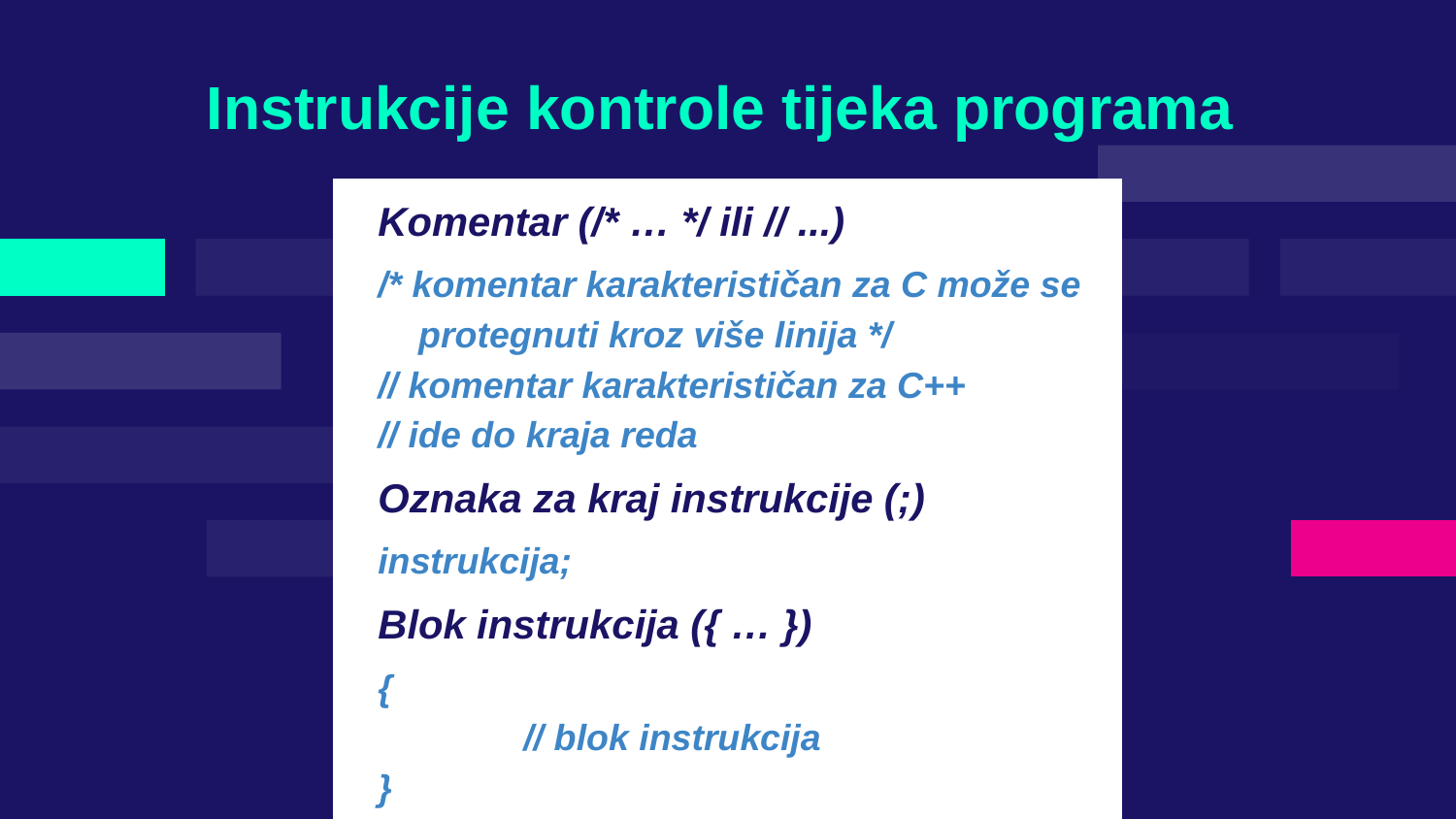

# Instrukcije kontrole tijeka programa

Komentar (/* … */ ili // ...)
/* komentar karakterističan za C može se
    protegnuti kroz više linija */
// komentar karakterističan za C++
// ide do kraja reda
Oznaka za kraj instrukcije (;)
instrukcija;
Blok instrukcija ({ … })
{
	// blok instrukcija
}